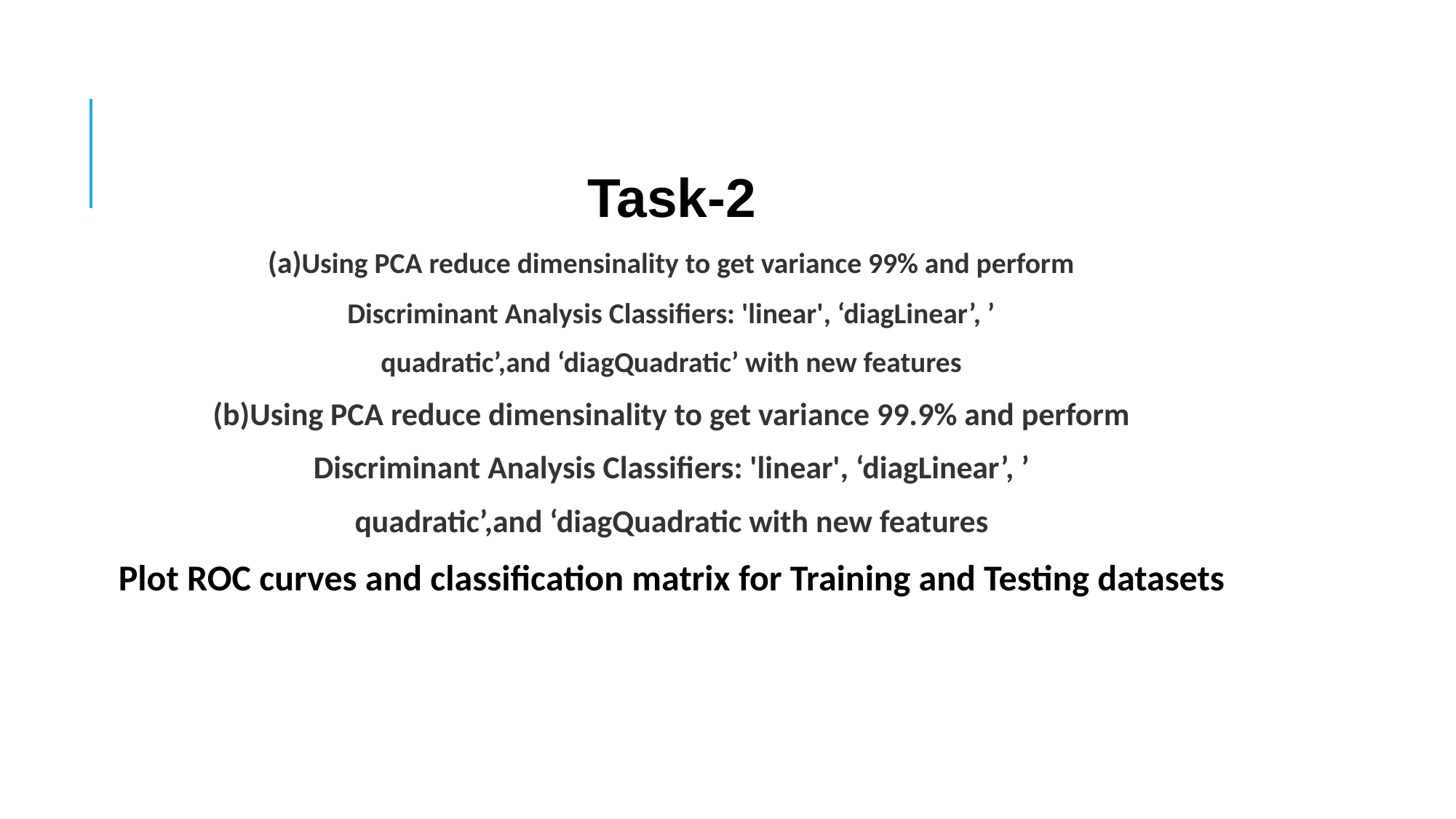

Task-2
(a)Using PCA reduce dimensinality to get variance 99% and perform
Discriminant Analysis Classifiers: 'linear', ‘diagLinear’, ’
quadratic’,and ‘diagQuadratic’ with new features
(b)Using PCA reduce dimensinality to get variance 99.9% and perform
Discriminant Analysis Classifiers: 'linear', ‘diagLinear’, ’
quadratic’,and ‘diagQuadratic with new features
Plot ROC curves and classification matrix for Training and Testing datasets